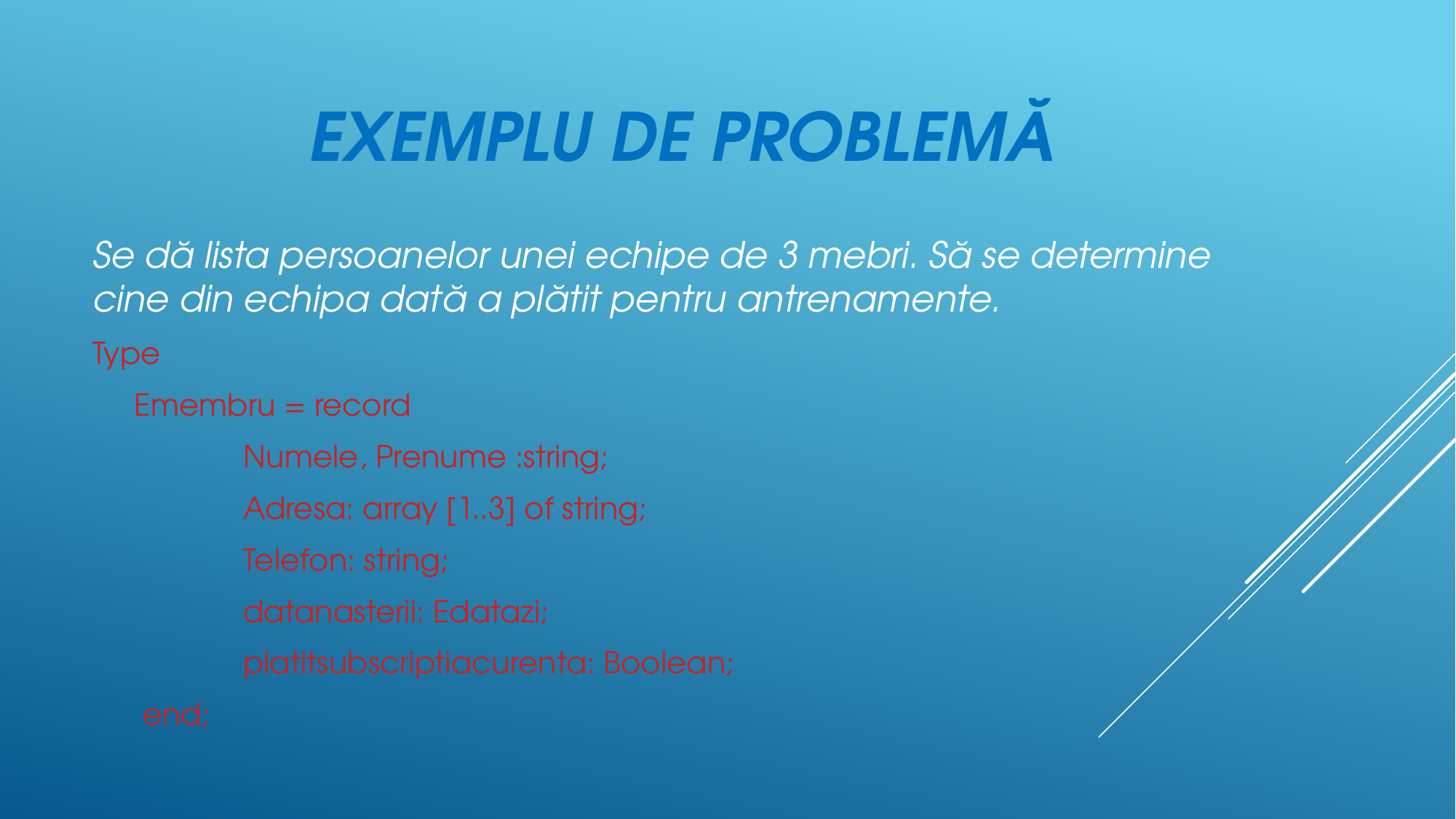

# Exemplu de Problemă
Se dă lista persoanelor unei echipe de 3 mebri. Să se determine cine din echipa dată a plătit pentru antrenamente.
Type
     Emembru = record
                  Numele, Prenume :string;
                  Adresa: array [1..3] of string;
                  Telefon: string;
                  datanasterii: Edatazi;
                  platitsubscriptiacurenta: Boolean;
      end;